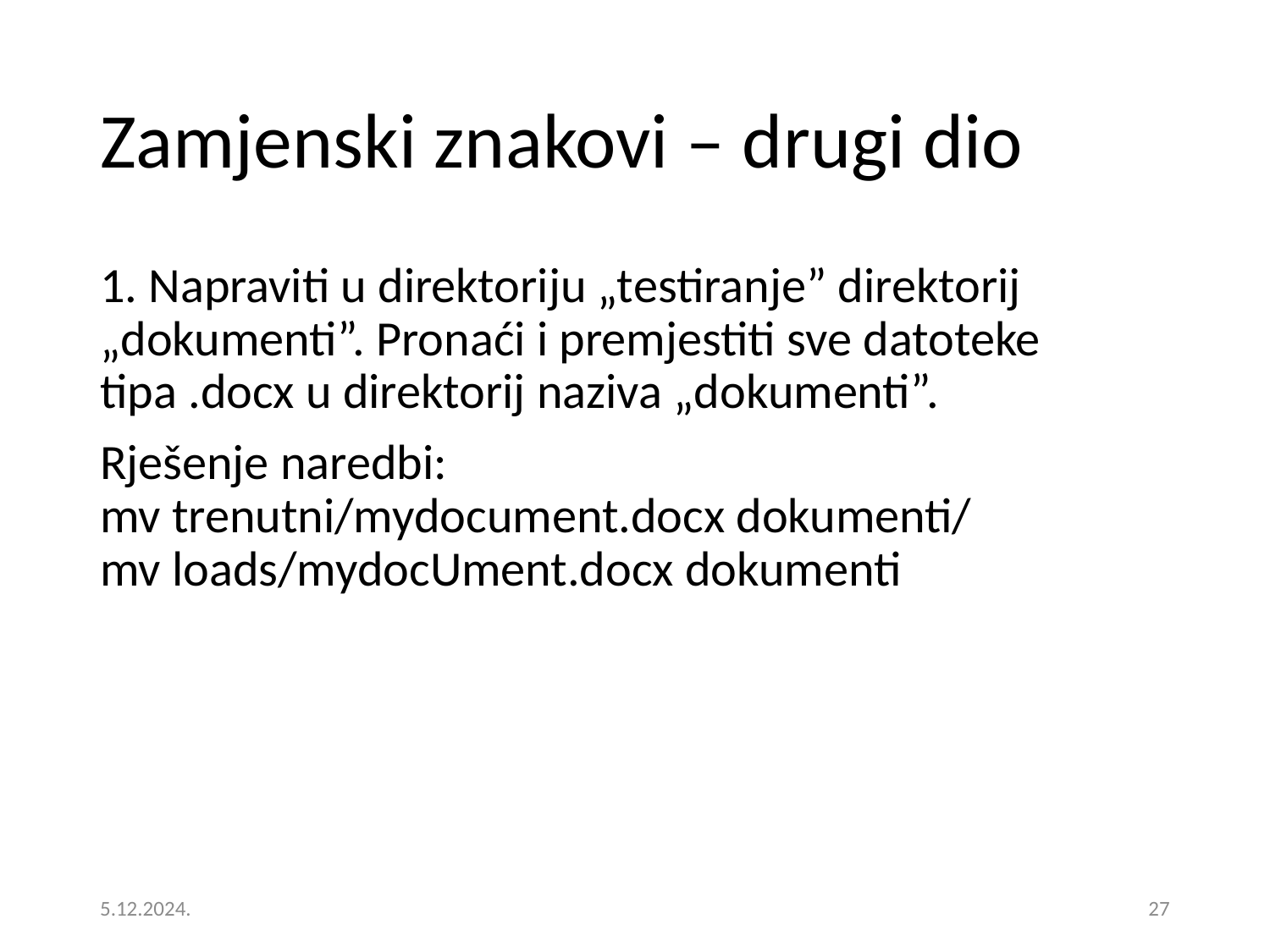

# Zamjenski znakovi – drugi dio
1. Napraviti u direktoriju „testiranje” direktorij „dokumenti”. Pronaći i premjestiti sve datoteke tipa .docx u direktorij naziva „dokumenti”.
Rješenje naredbi:
mv trenutni/mydocument.docx dokumenti/
mv loads/mydocUment.docx dokumenti
5.12.2024.
27